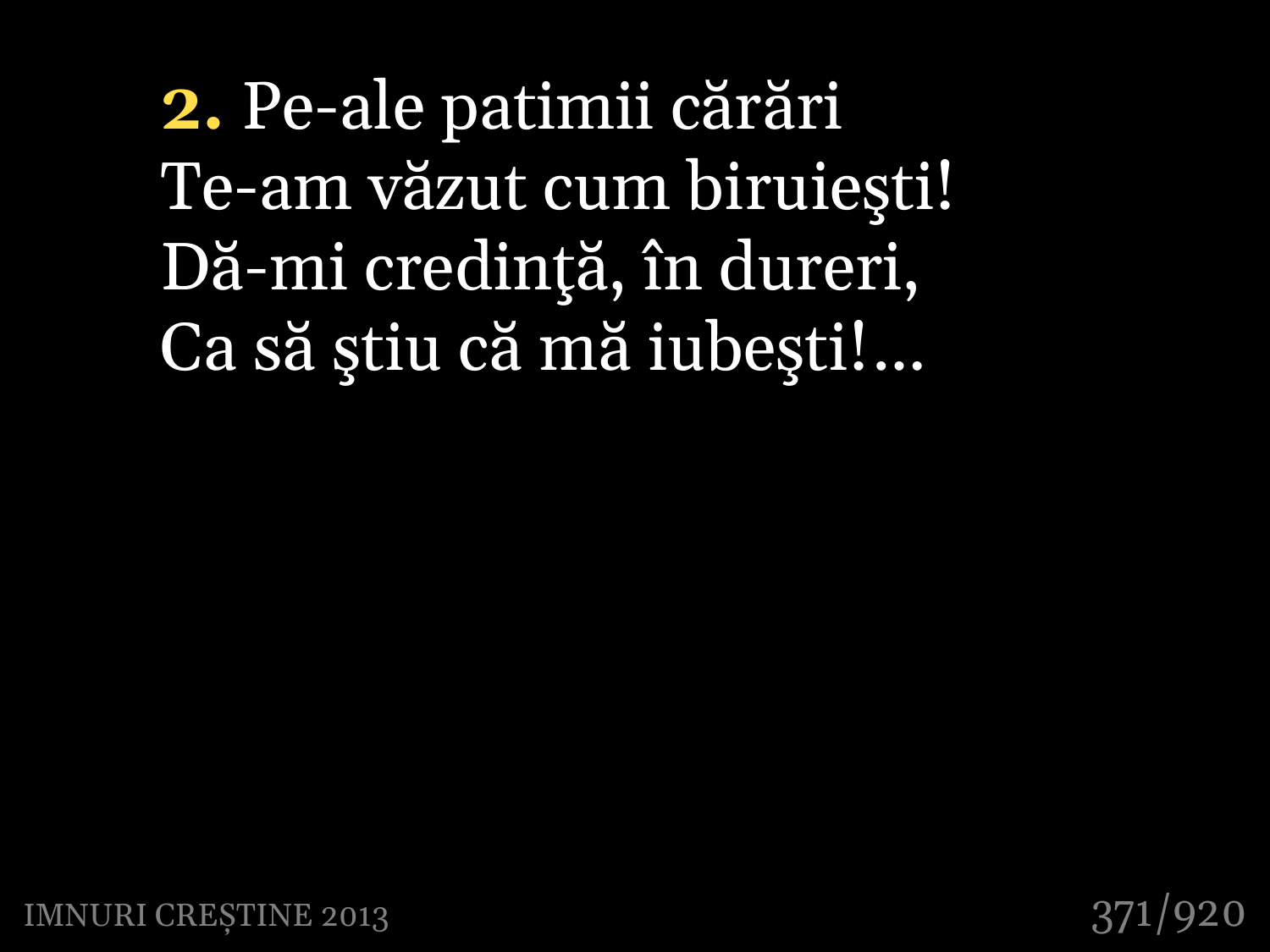

2. Pe-ale patimii cărări
Te-am văzut cum biruieşti!
Dă-mi credinţă, în dureri,
Ca să ştiu că mă iubeşti!…
371/920
IMNURI CREȘTINE 2013